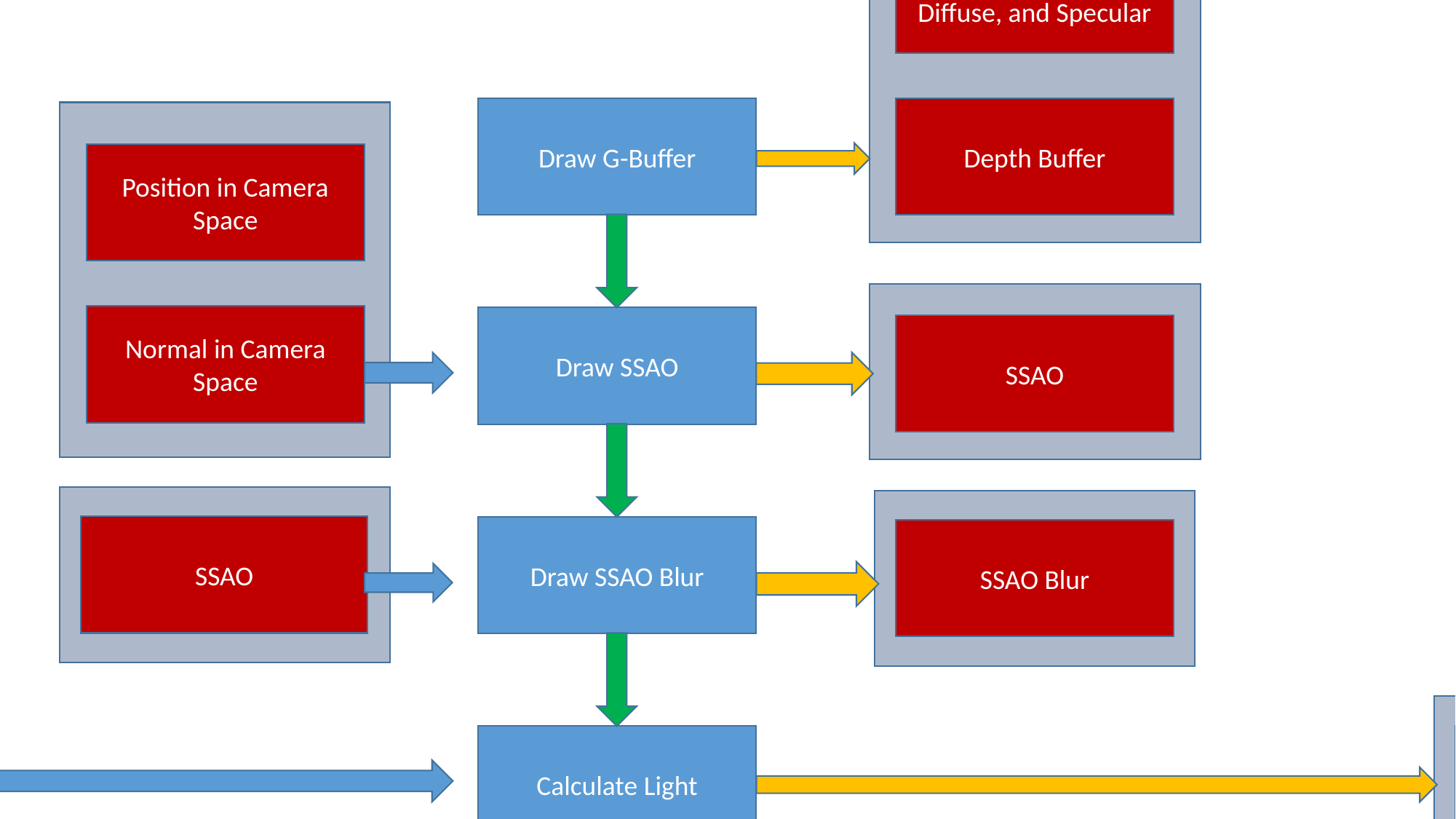

Position in Camera Space
Normal in Camera Space
Material Ambient, Diffuse, and Specular
Draw G-Buffer
Depth Buffer

Position in Camera Space

Position in Camera Space

Normal in Camera Space
Draw SSAO
SSAO

Normal in Camera Space

SSAO
Draw SSAO Blur
SSAO Blur

Material Ambient, Diffuse, and Specular

SSAO Blur
Calculate Light
Output

Light

Draw Light Shapes and Sky Sphere
Output

Light

First Pass

Light

Depth Buffer
Ping Pong Gaussian Blur 0
Ping Pong Gaussian Blur 1

Light Blur 1

Not First Pass

Light Blur 0
Light Blur 1

Output
Combine Light to Output
Screen

Light Blur